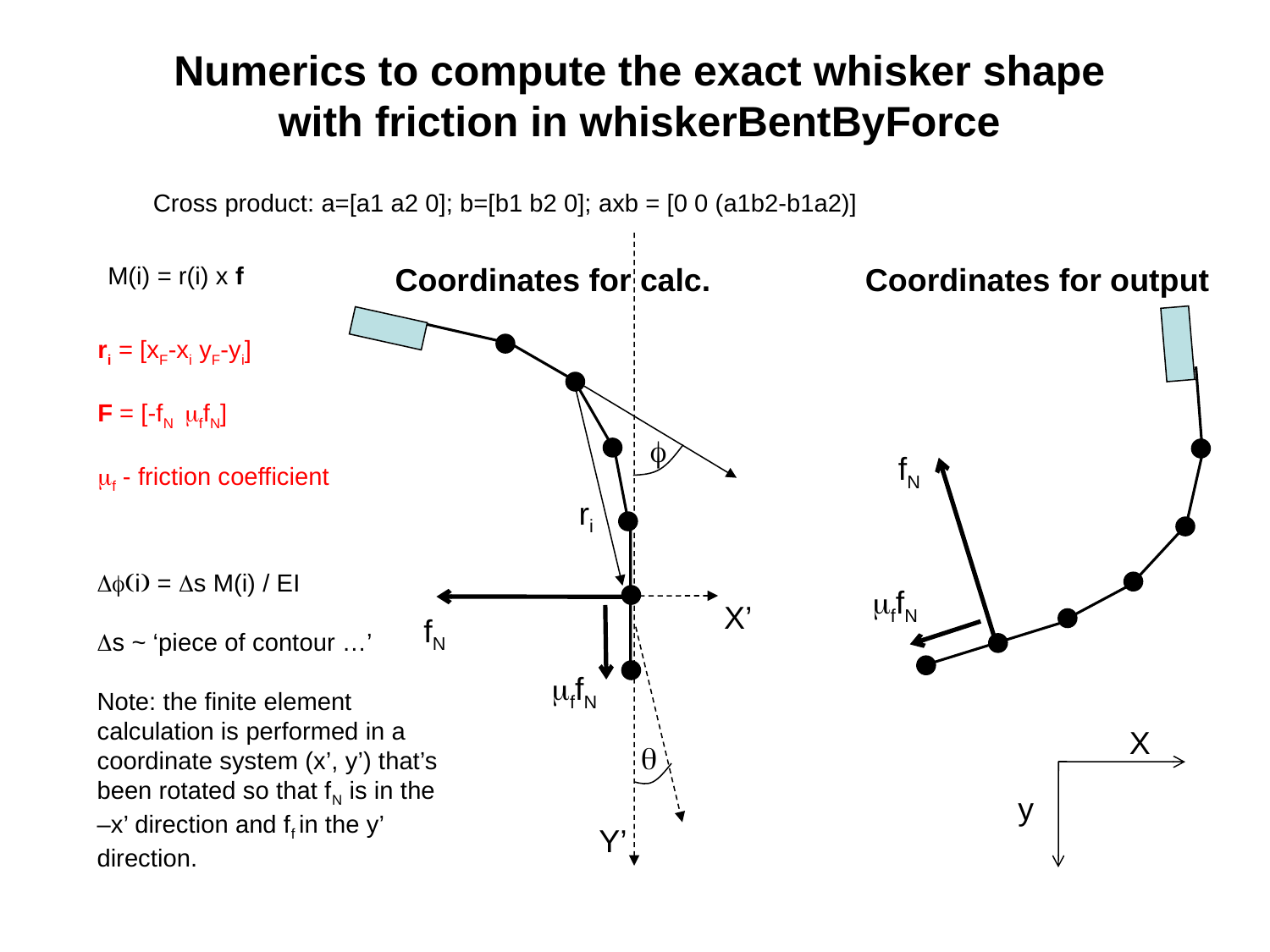

Numerics to compute the exact whisker shape
with friction in whiskerBentByForce

Cross product: a=[a1 a2 0]; b=[b1 b2 0]; axb = [0 0 (a1b2-b1a2)]
M(i) = r(i) x f
Coordinates for calc.
Coordinates for output

ri = [xF-xi yF-yi]

F = [-fN  μffN]

μf - friction coefficient

X’

φ

θ

Y’

ri
μffN

fN

fN

Δφ(i) = Δs M(i) / EI

Δs ~ ‘piece of contour …’

Note: the finite element calculation is performed in a coordinate system (x’, y’) that’s been rotated so that fN is in the –x’ direction and ff in the y’ direction.

μffN

X
y